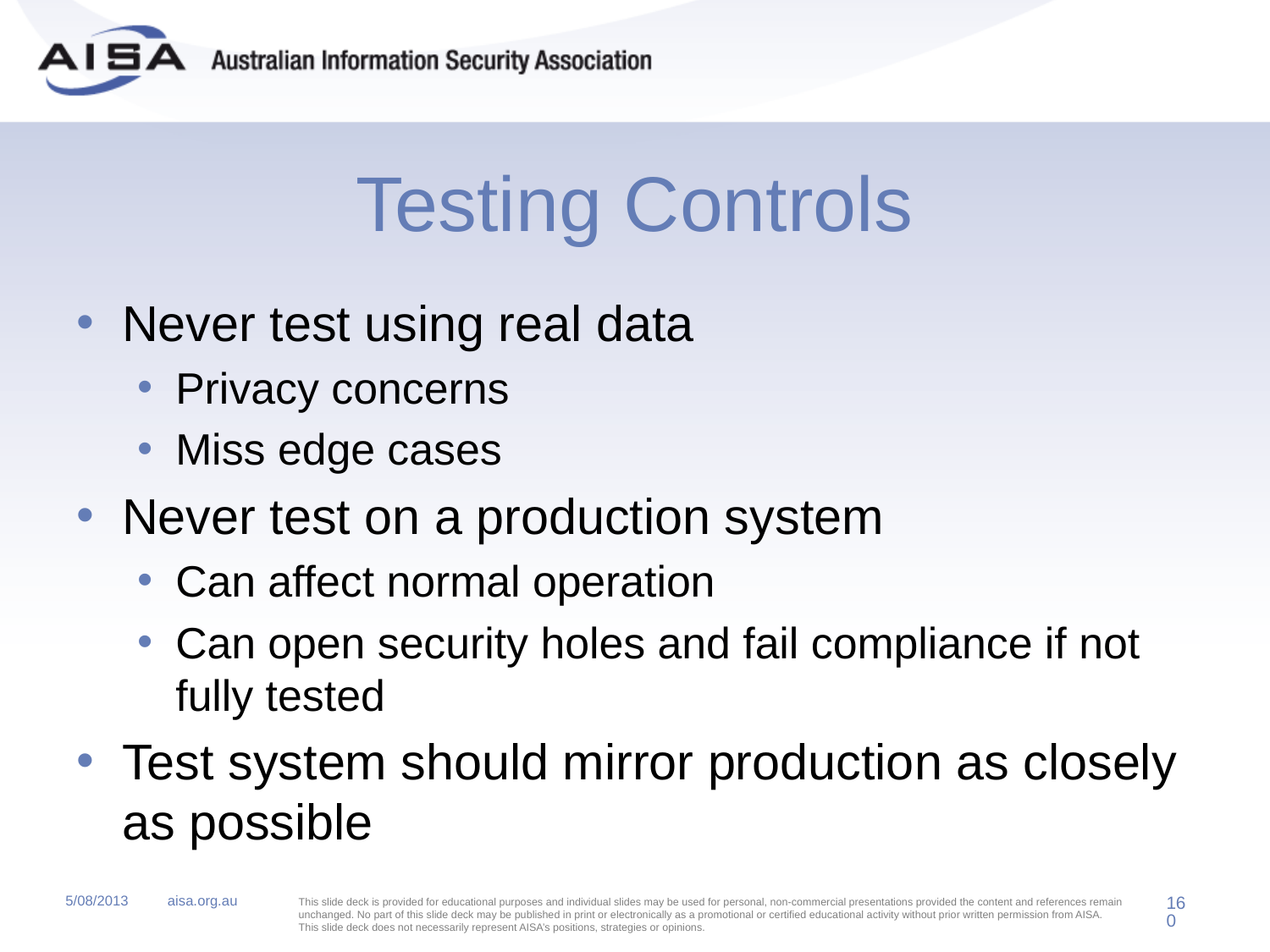

# Testing Controls
Never test using real data
Privacy concerns
Miss edge cases
Never test on a production system
Can affect normal operation
Can open security holes and fail compliance if not fully tested
Test system should mirror production as closely as possible